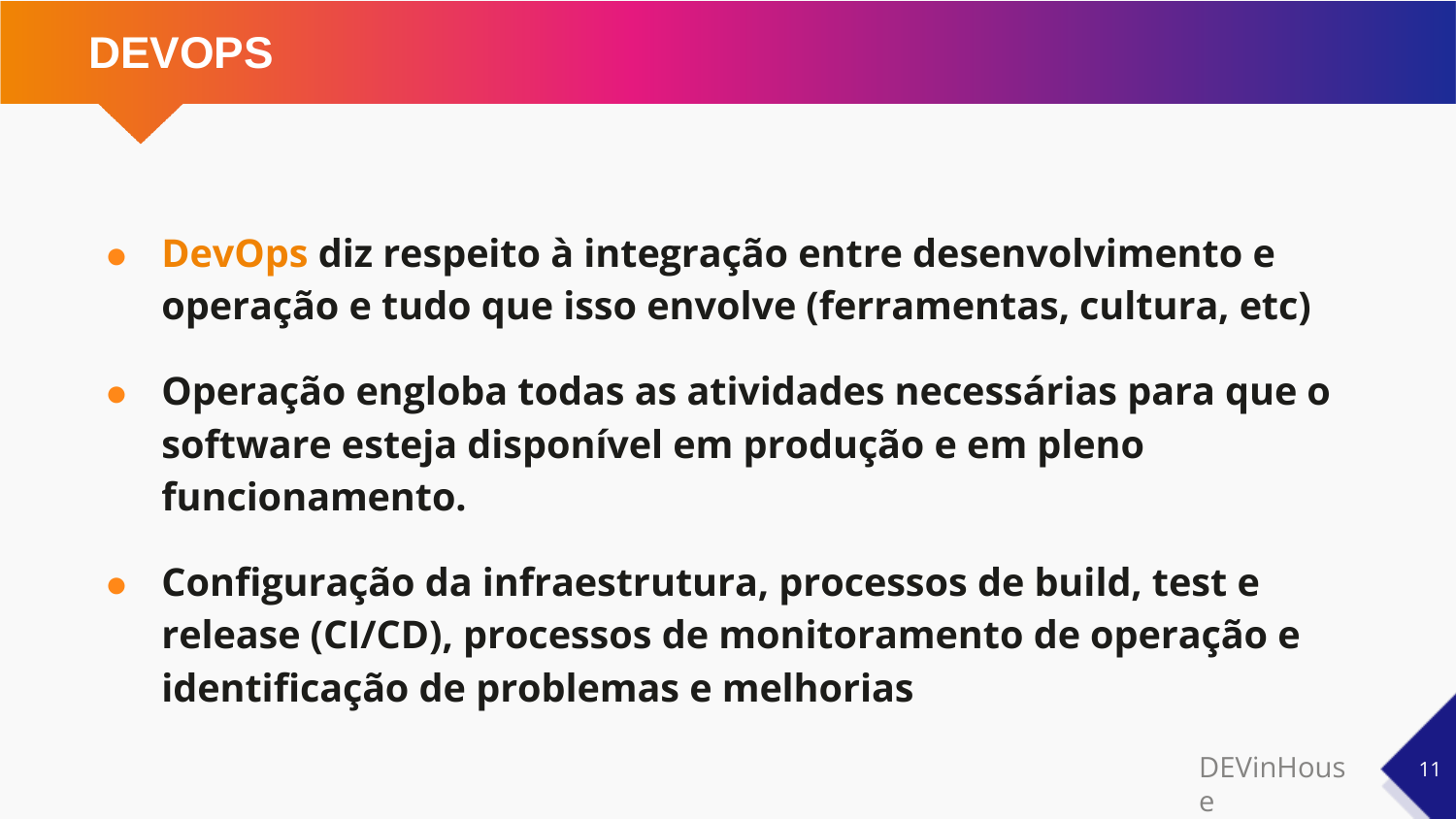

# DEVOPS
DevOps diz respeito à integração entre desenvolvimento e operação e tudo que isso envolve (ferramentas, cultura, etc)
Operação engloba todas as atividades necessárias para que o software esteja disponível em produção e em pleno funcionamento.
Configuração da infraestrutura, processos de build, test e release (CI/CD), processos de monitoramento de operação e identificação de problemas e melhorias
11